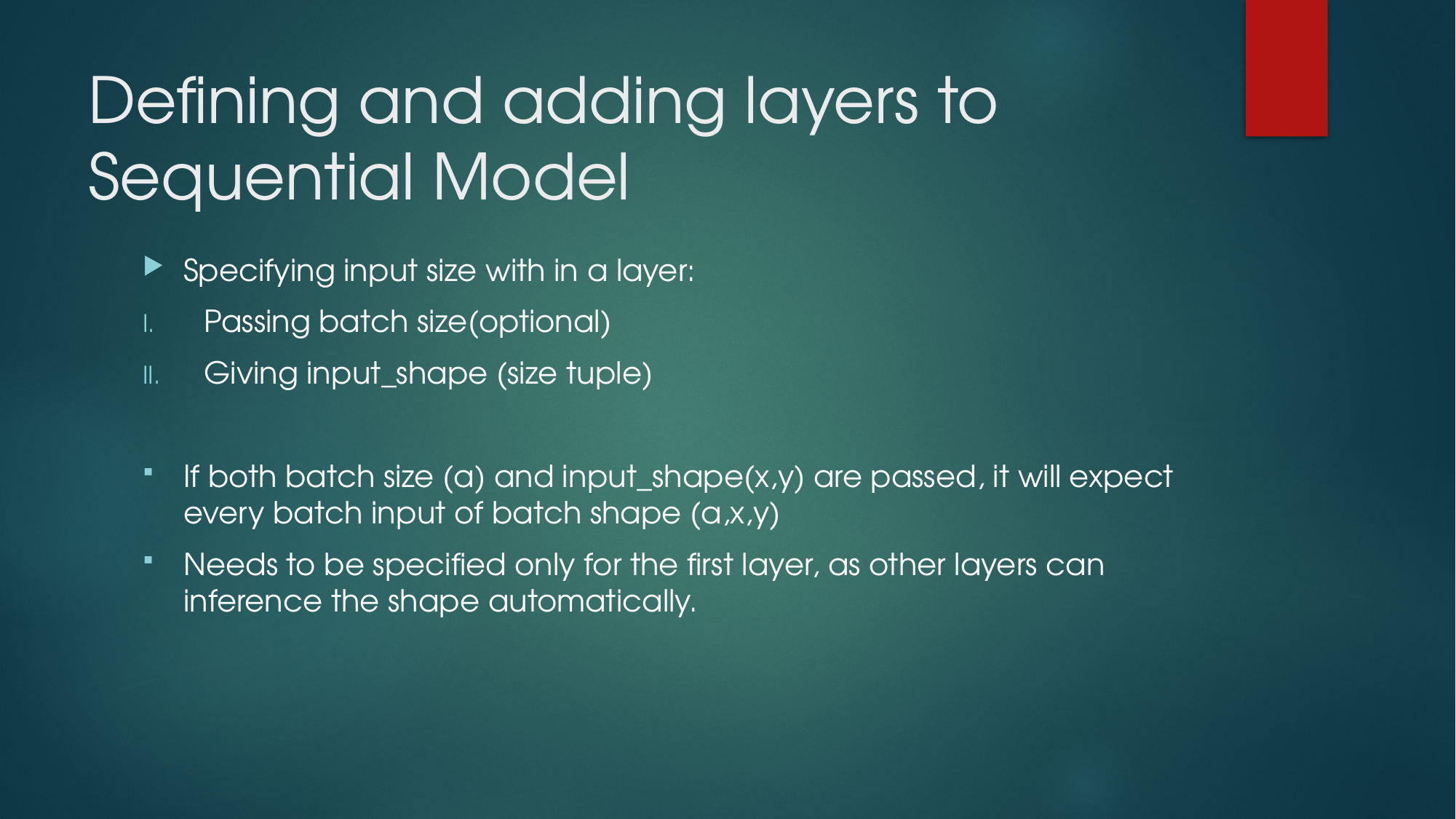

# Defining and adding layers to Sequential Model
Specifying input size with in a layer:
Passing batch size(optional)
Giving input_shape (size tuple)

If both batch size (a) and input_shape(x,y) are passed, it will expect every batch input of batch shape (a,x,y)
Needs to be specified only for the first layer, as other layers can inference the shape automatically.